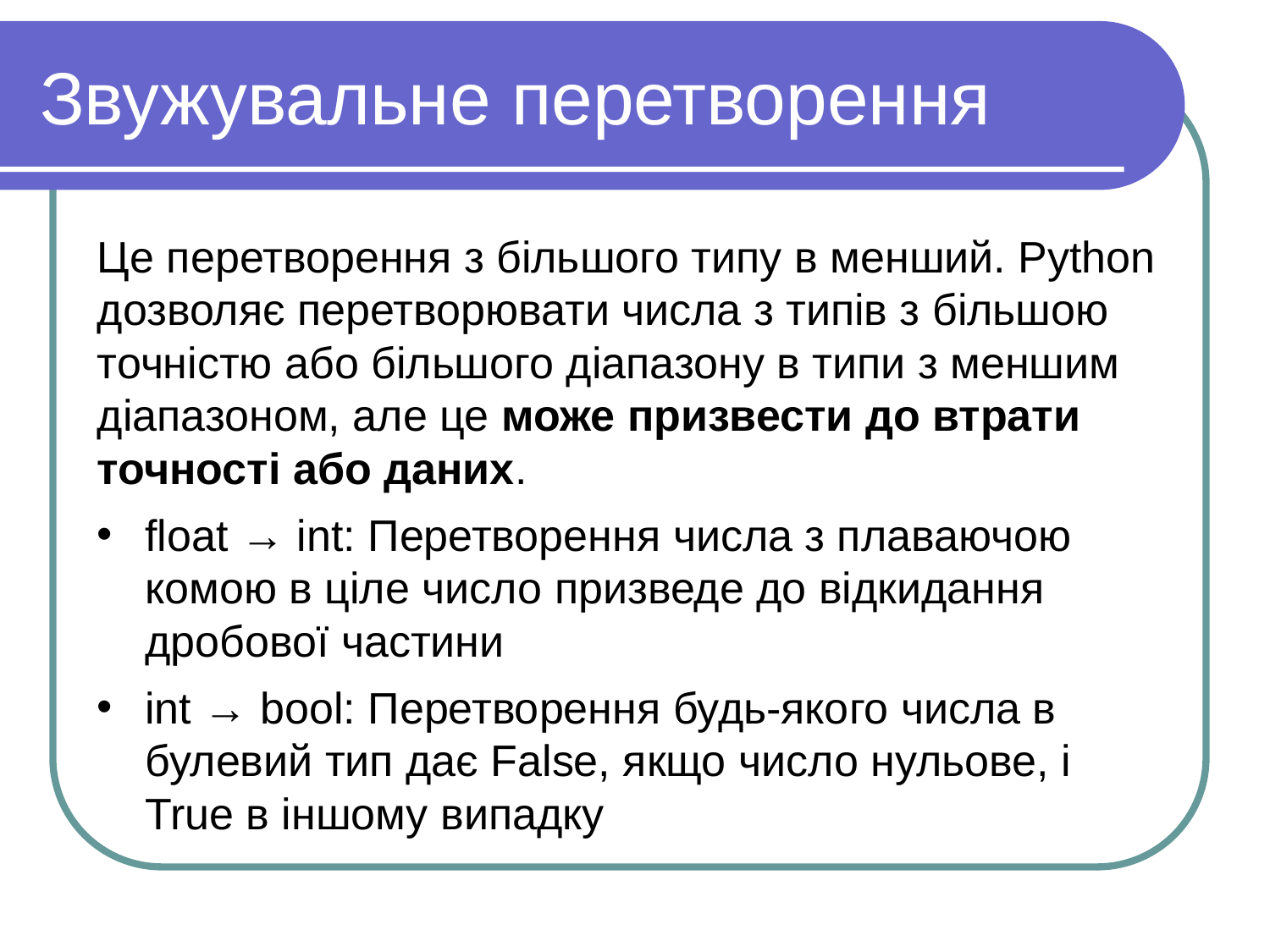

# Звужувальне перетворення
Це перетворення з більшого типу в менший. Python дозволяє перетворювати числа з типів з більшою точністю або більшого діапазону в типи з меншим діапазоном, але це може призвести до втрати точності або даних.
float → int: Перетворення числа з плаваючою комою в ціле число призведе до відкидання дробової частини
int → bool: Перетворення будь-якого числа в булевий тип дає False, якщо число нульове, і True в іншому випадку